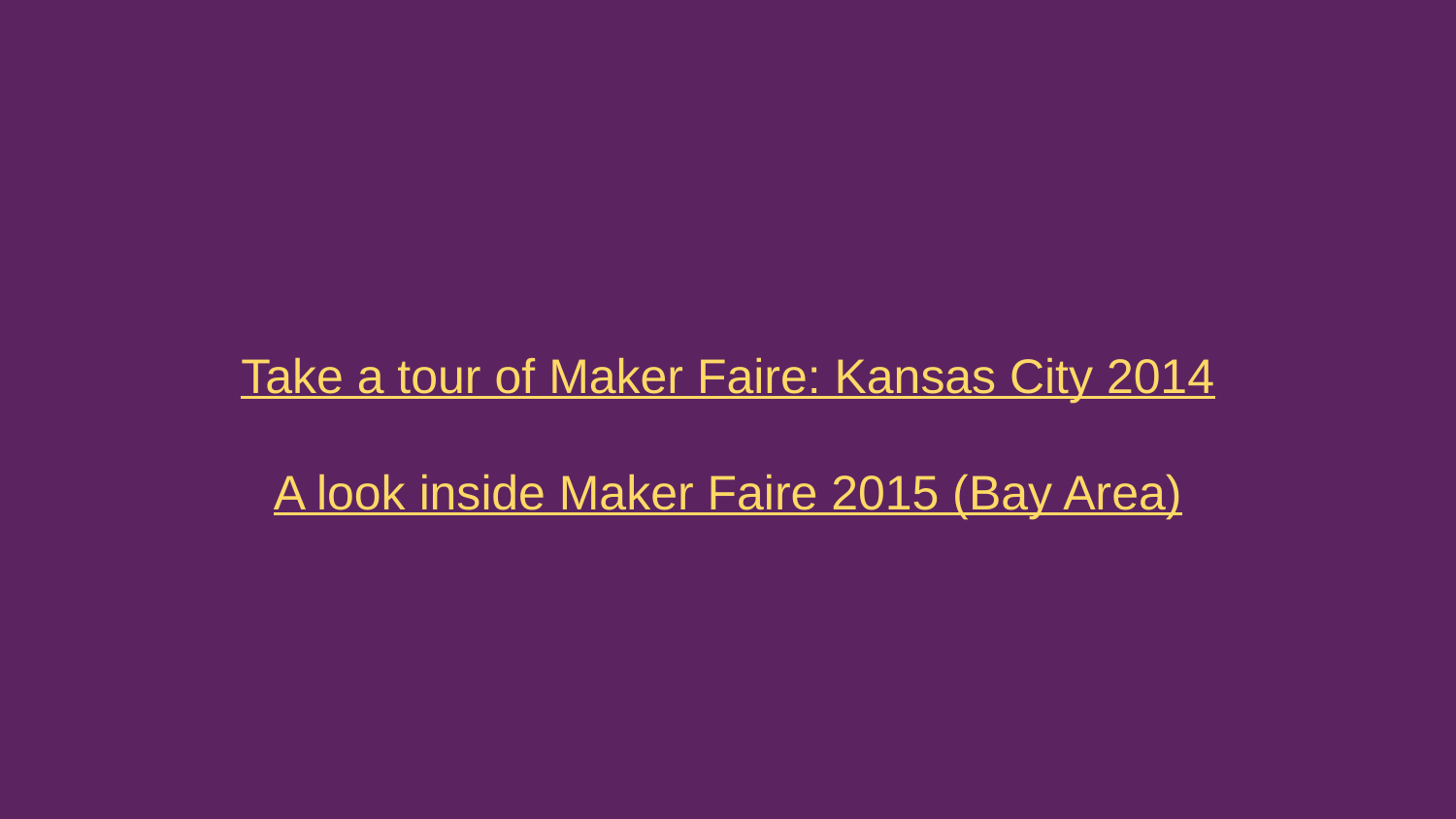

Take a tour of Maker Faire: Kansas City 2014

A look inside Maker Faire 2015 (Bay Area)